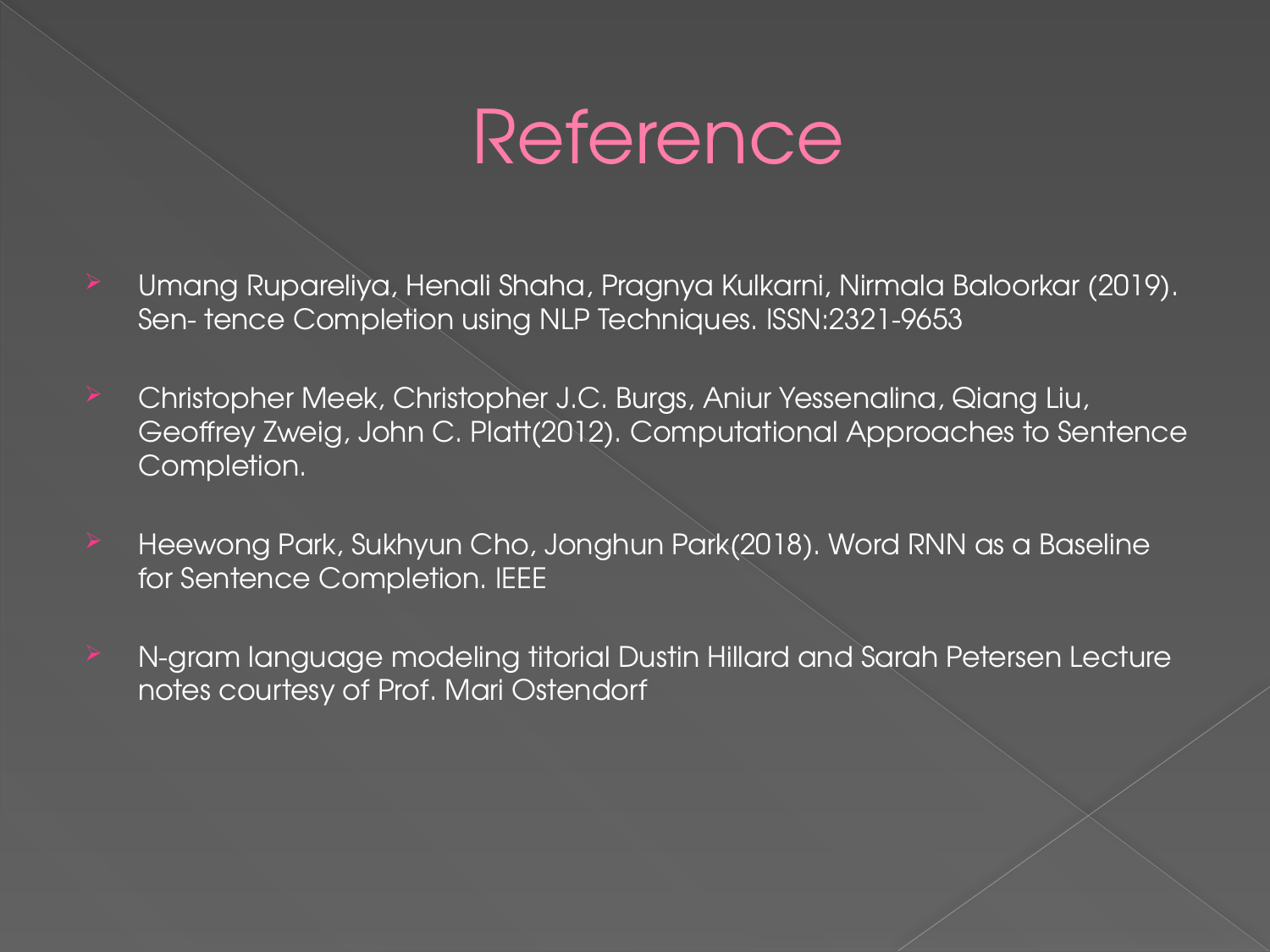

# Reference
Umang Rupareliya, Henali Shaha, Pragnya Kulkarni, Nirmala Baloorkar (2019). Sen- tence Completion using NLP Techniques. ISSN:2321-9653

Christopher Meek, Christopher J.C. Burgs, Aniur Yessenalina, Qiang Liu, Geoffrey Zweig, John C. Platt(2012). Computational Approaches to Sentence Completion.

Heewong Park, Sukhyun Cho, Jonghun Park(2018). Word RNN as a Baseline for Sentence Completion. IEEE

N-gram language modeling titorial Dustin Hillard and Sarah Petersen Lecture notes courtesy of Prof. Mari Ostendorf